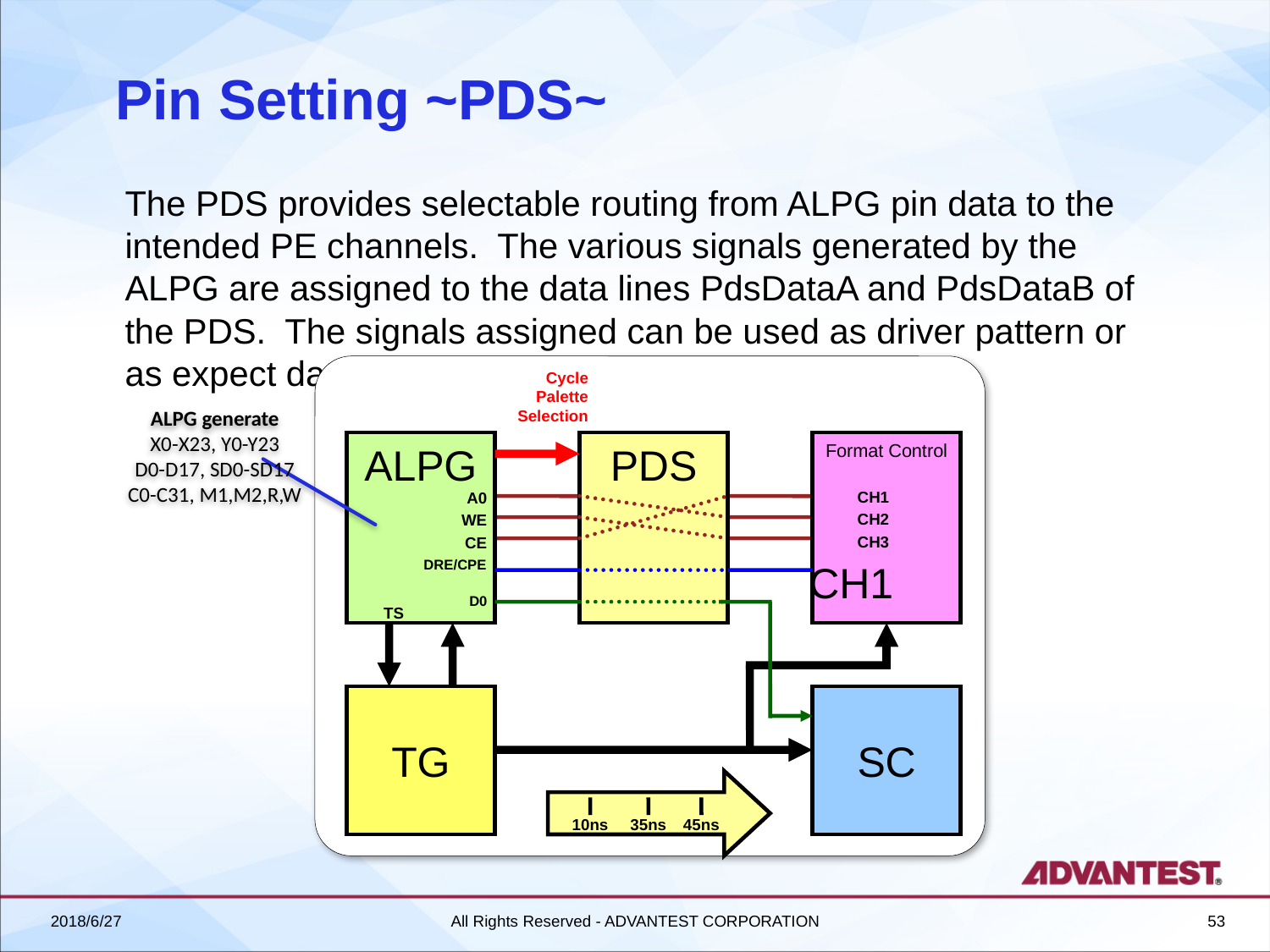

# Pin Setting ~PDS~
The PDS provides selectable routing from ALPG pin data to the intended PE channels.  The various signals generated by the ALPG are assigned to the data lines PdsDataA and PdsDataB of the PDS.  The signals assigned can be used as driver pattern or as expect data.

Cycle Palette Selection

ALPG
A0
WE
CE
PDS
Format Control
CH1
CH2
CH3

DRE/CPE
CH1

D0
TS

TG
SC

10ns
35ns
45ns
ALPG generate
X0-X23, Y0-Y23
D0-D17, SD0-SD17
C0-C31, M1,M2,R,W
2018/6/27
All Rights Reserved - ADVANTEST CORPORATION
53